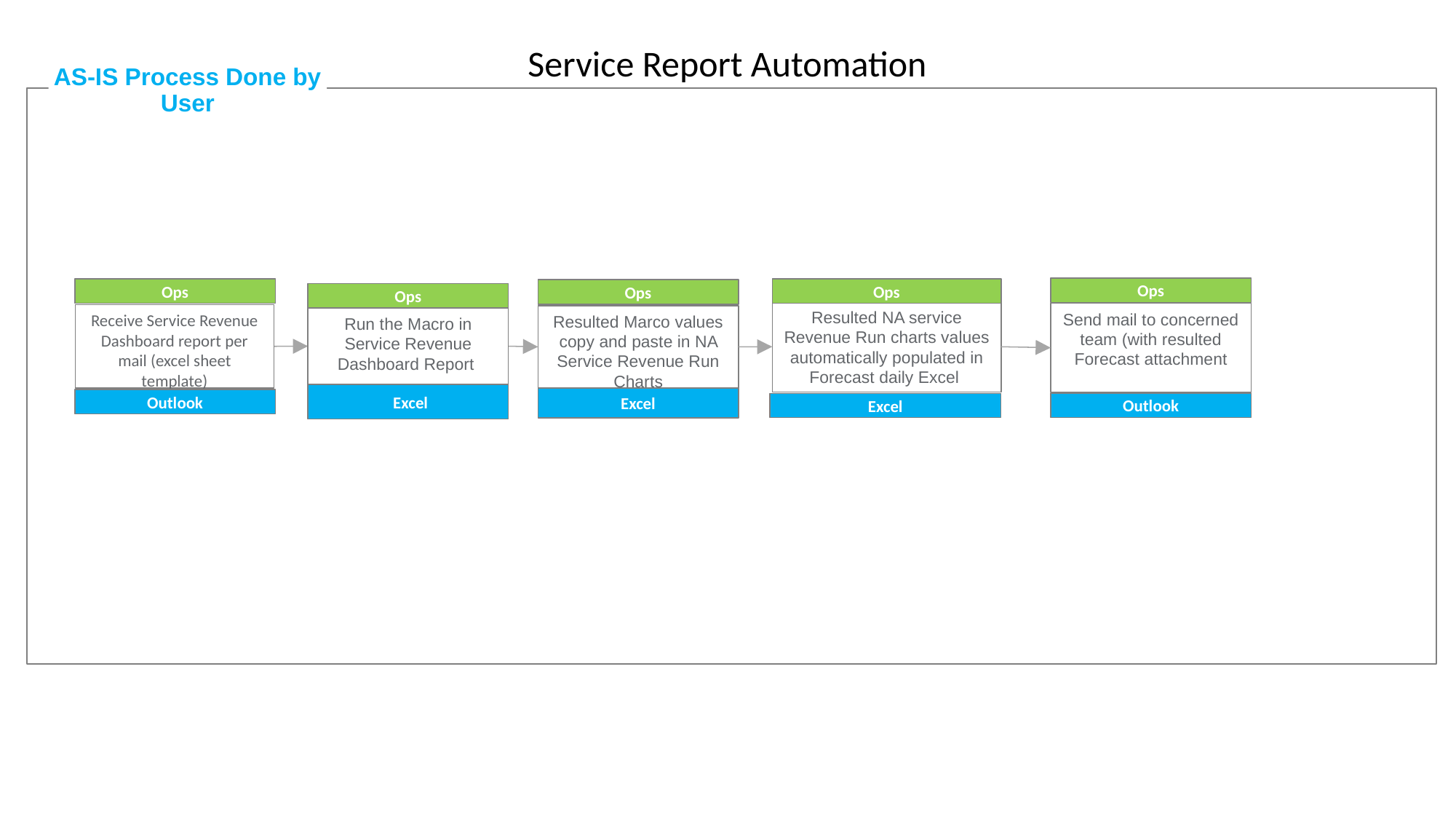

Service Report Automation
AS-IS Process Done by User

Ops
Ops
Ops
Ops
Ops
Resulted NA service Revenue Run charts values automatically populated in Forecast daily Excel
Send mail to concerned team (with resulted Forecast attachment
Receive Service Revenue Dashboard report per mail (excel sheet template)
Resulted Marco values copy and paste in NA Service Revenue Run Charts
Run the Macro in Service Revenue Dashboard Report
 Excel
Excel
Outlook
Outlook
Excel